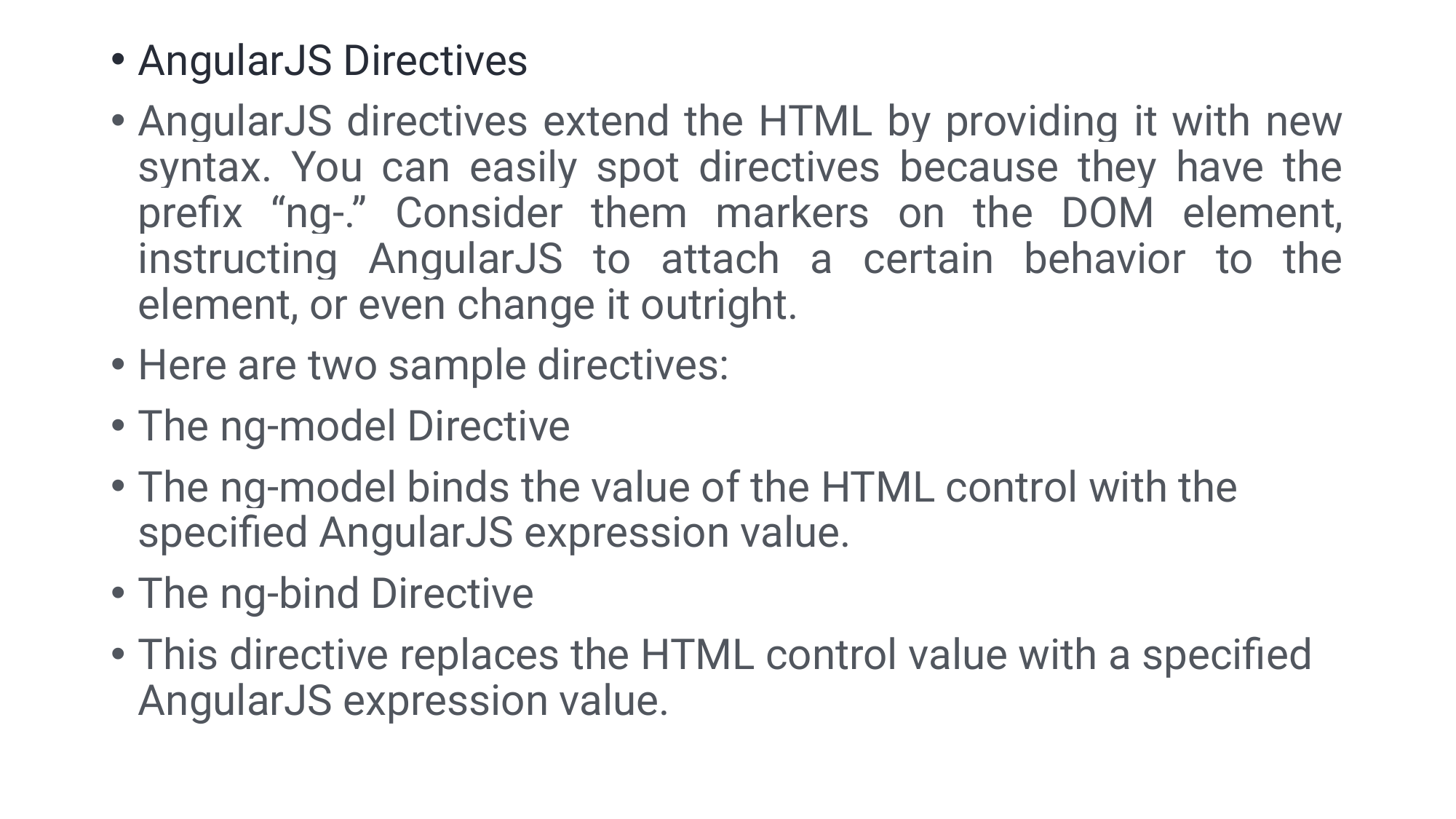

AngularJS Directives
AngularJS directives extend the HTML by providing it with new syntax. You can easily spot directives because they have the prefix “ng-.” Consider them markers on the DOM element, instructing AngularJS to attach a certain behavior to the element, or even change it outright.
Here are two sample directives:
The ng-model Directive
The ng-model binds the value of the HTML control with the specified AngularJS expression value.
The ng-bind Directive
This directive replaces the HTML control value with a specified AngularJS expression value.